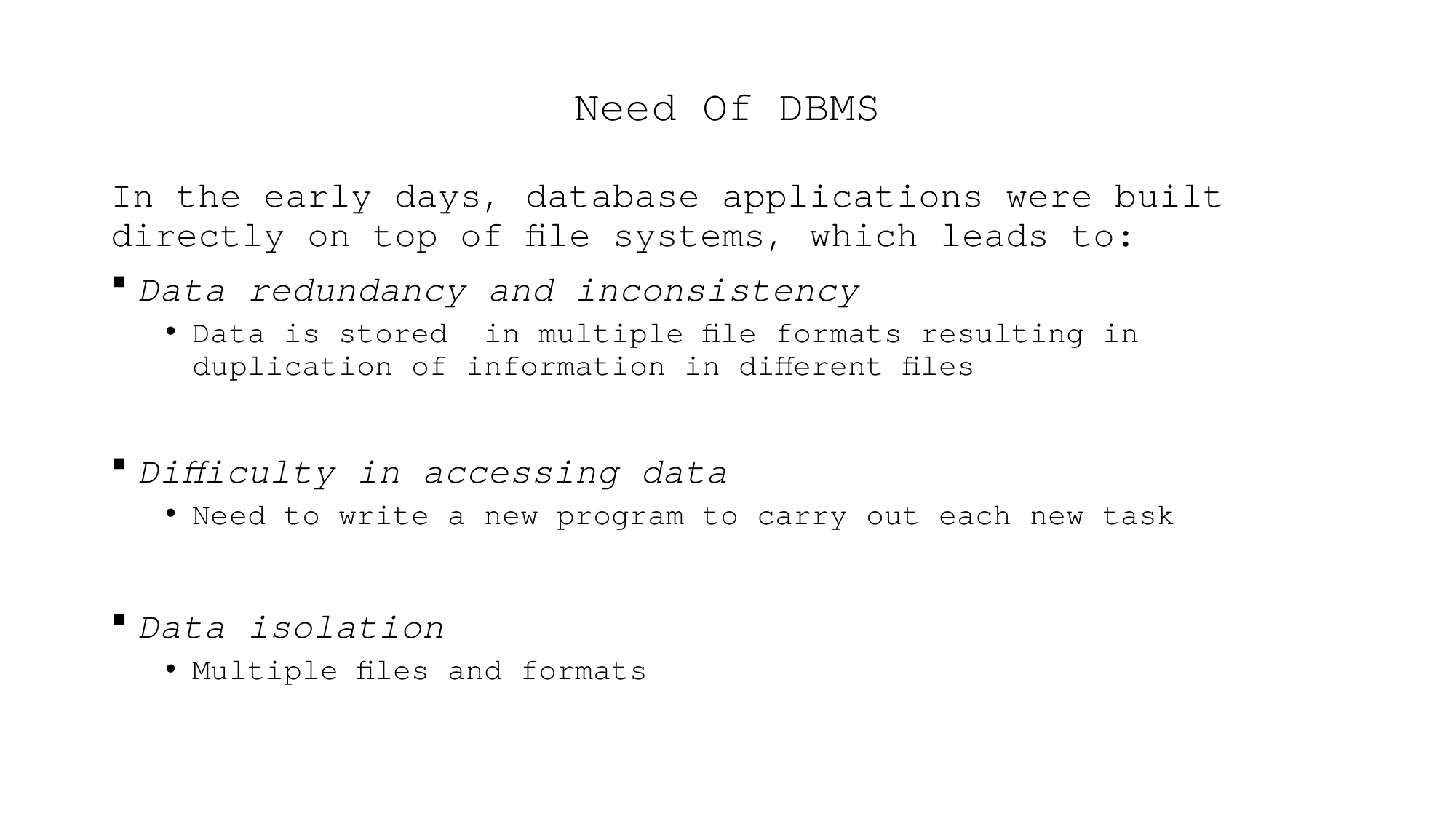

# Need Of DBMS
In the early days, database applications were built directly on top of file systems, which leads to:
Data redundancy and inconsistency
Data is stored  in multiple file formats resulting in duplication of information in different files

Difficulty in accessing data
Need to write a new program to carry out each new task

Data isolation
Multiple files and formats